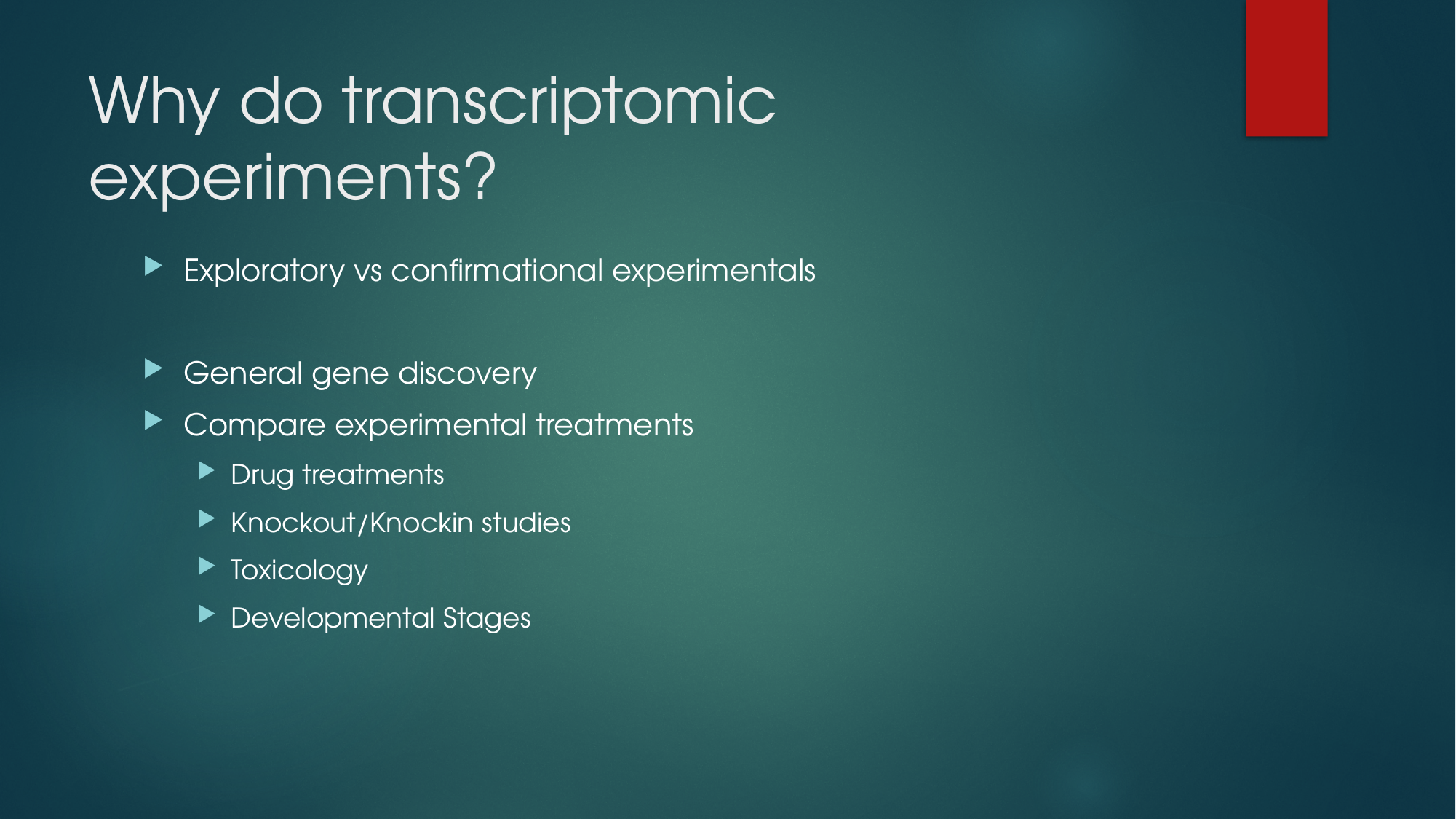

# Why do transcriptomic experiments?
Exploratory vs confirmational experimentals

General gene discovery
Compare experimental treatments
Drug treatments
Knockout/Knockin studies
Toxicology
Developmental Stages